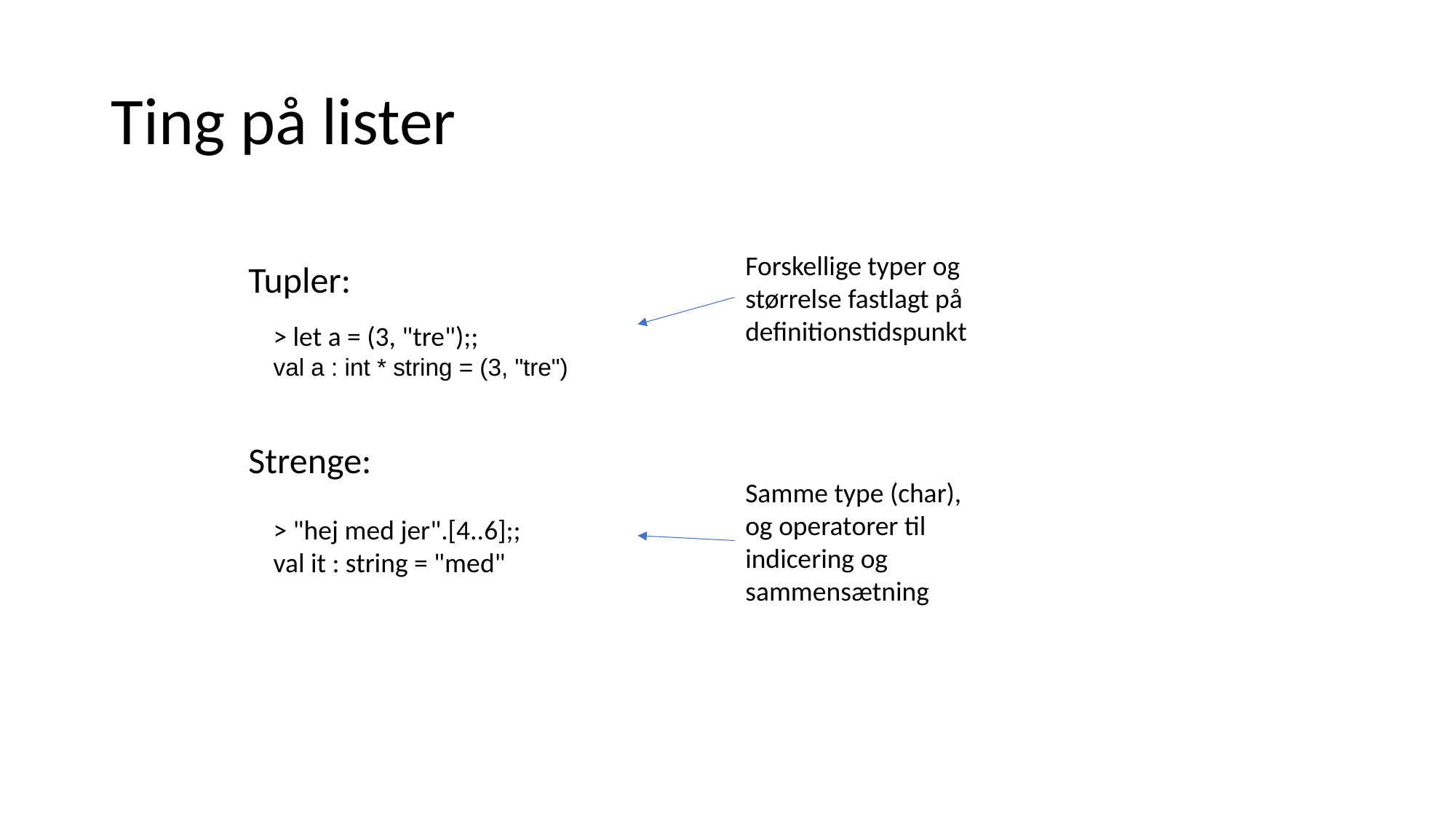

# Ting på lister
Forskellige typer og størrelse fastlagt på definitionstidspunkt
Tupler:
> let a = (3, "tre");;
val a : int * string = (3, "tre")
Strenge:
Samme type (char), og operatorer til indicering og sammensætning
> "hej med jer".[4..6];;
val it : string = "med"